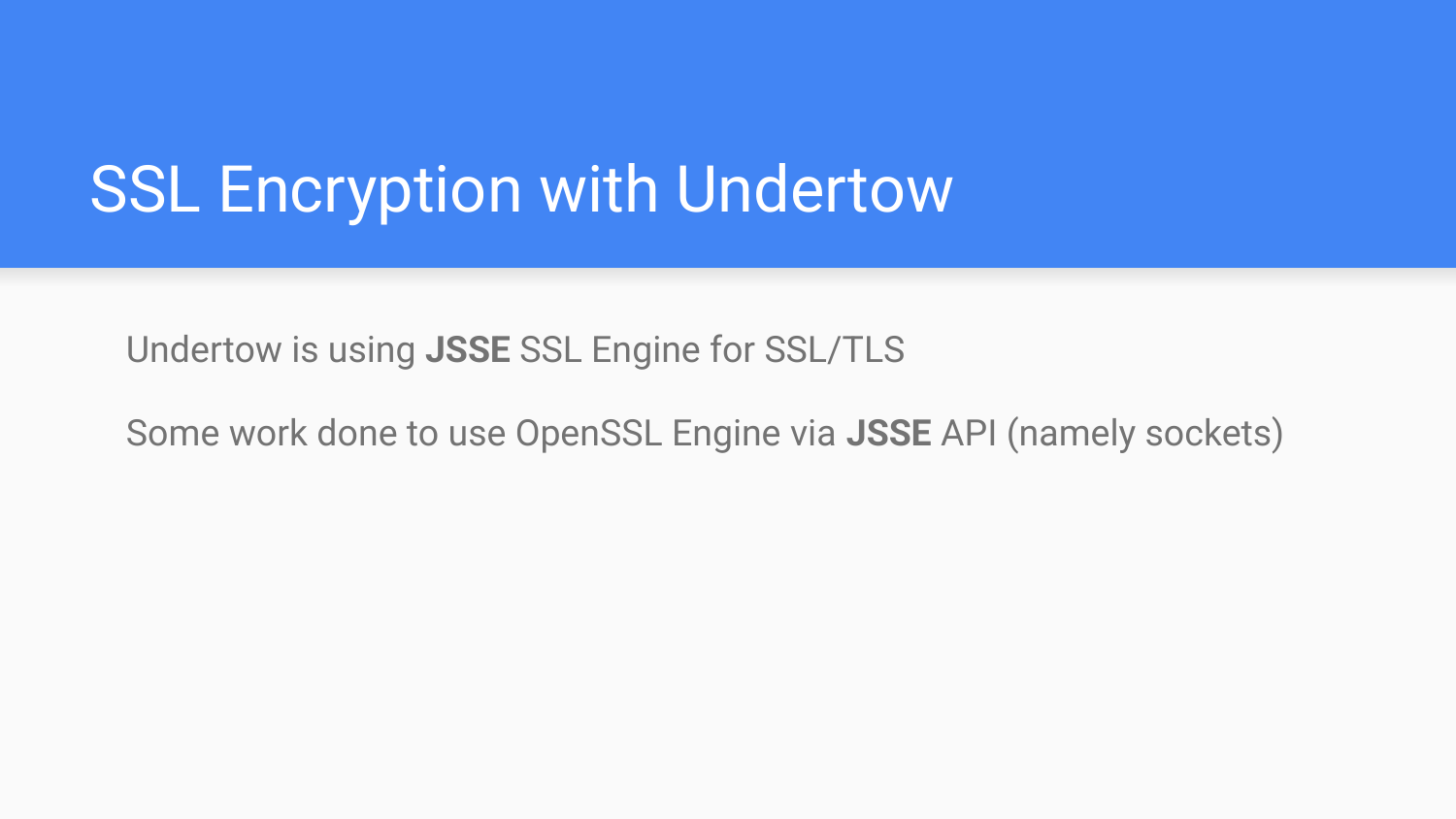

# SSL Encryption with Undertow
Undertow is using JSSE SSL Engine for SSL/TLS
Some work done to use OpenSSL Engine via JSSE API (namely sockets)